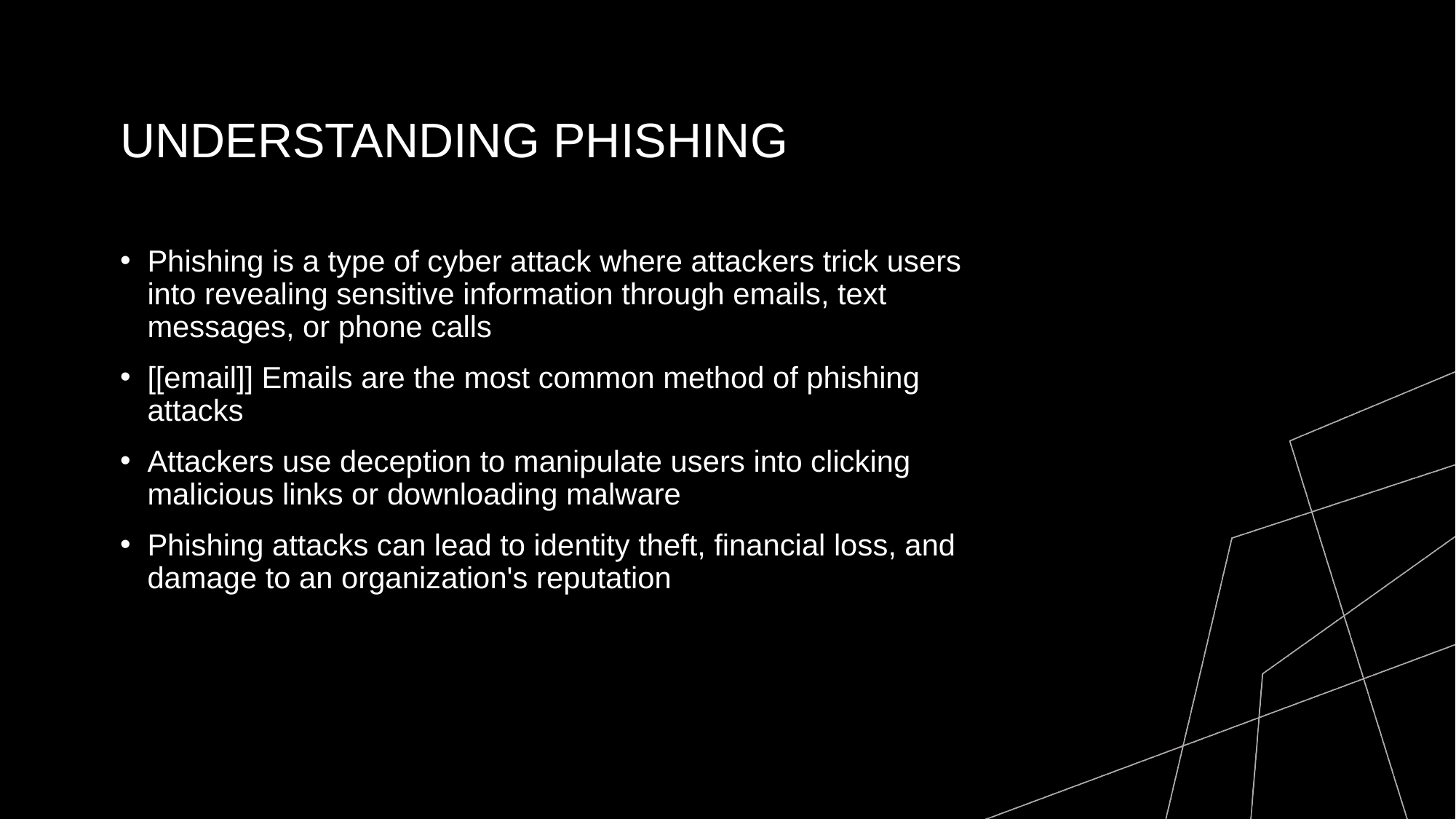

# Understanding Phishing
Phishing is a type of cyber attack where attackers trick users into revealing sensitive information through emails, text messages, or phone calls
[[email]] Emails are the most common method of phishing attacks
Attackers use deception to manipulate users into clicking malicious links or downloading malware
Phishing attacks can lead to identity theft, financial loss, and damage to an organization's reputation